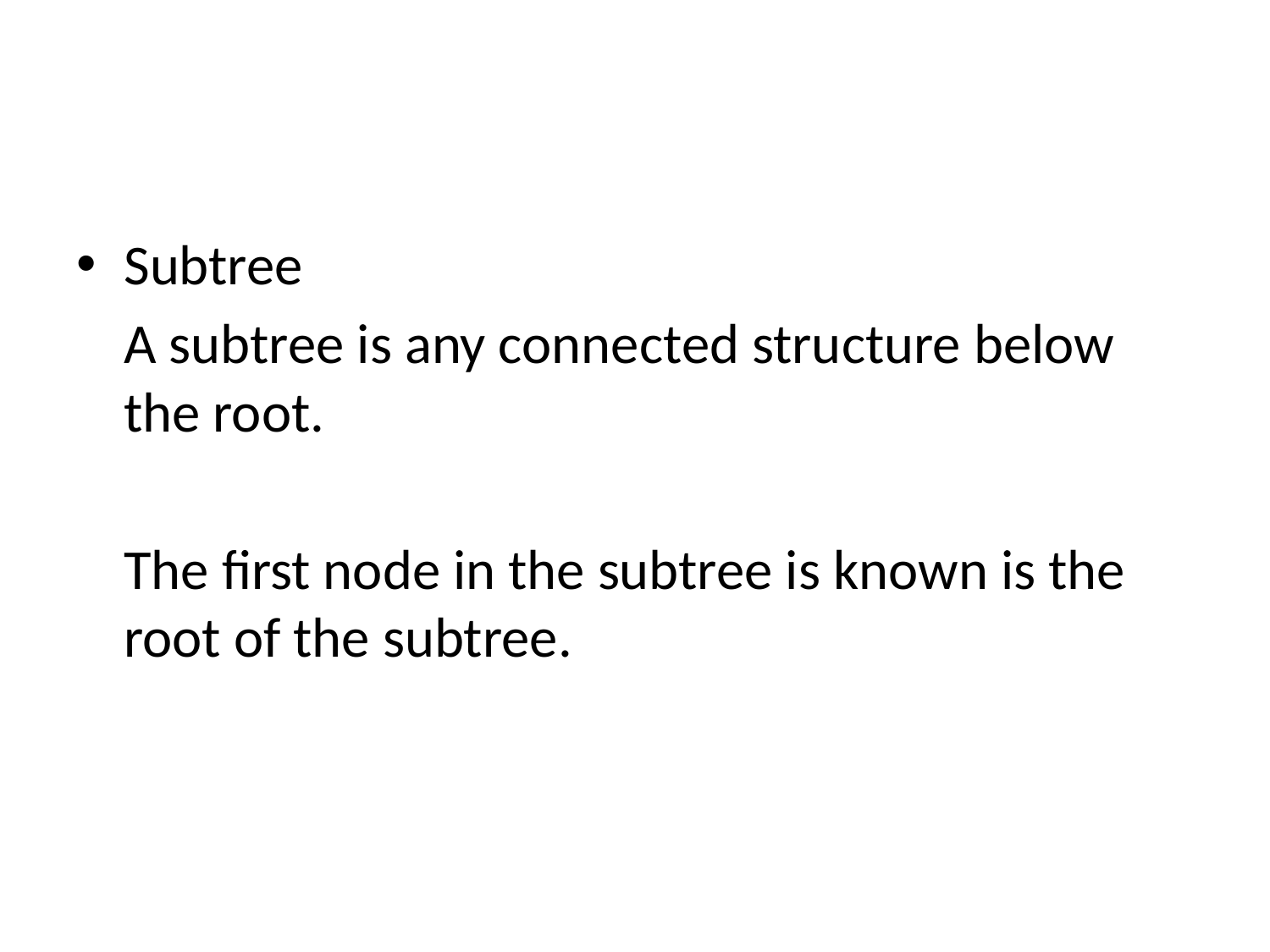

#
Subtree
A subtree is any connected structure below the root.

The first node in the subtree is known is the    root of the subtree.